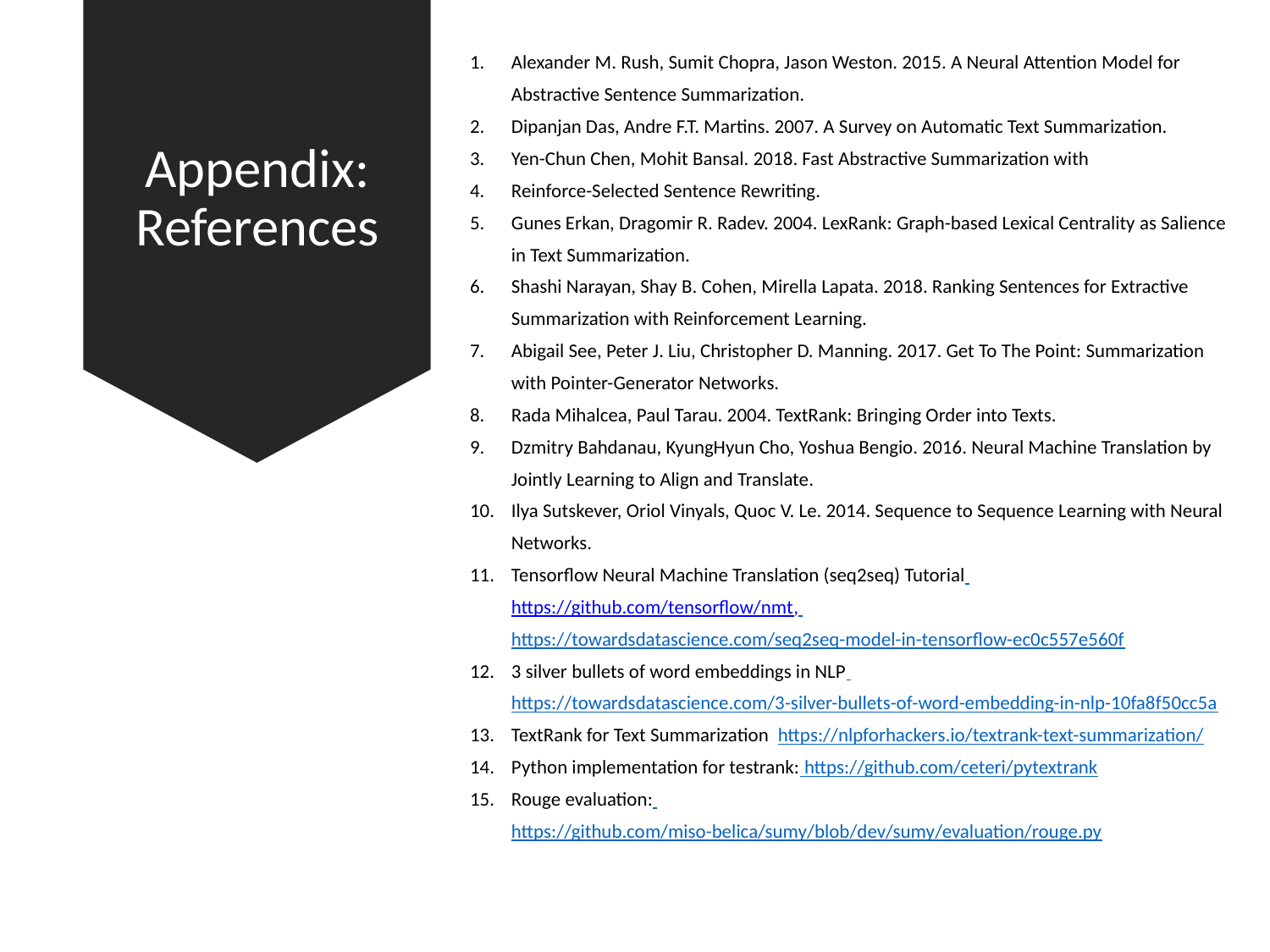

# Appendix:
References
Alexander M. Rush, Sumit Chopra, Jason Weston. 2015. A Neural Attention Model for Abstractive Sentence Summarization.
Dipanjan Das, Andre F.T. Martins. 2007. A Survey on Automatic Text Summarization.
Yen-Chun Chen, Mohit Bansal. 2018. Fast Abstractive Summarization with
Reinforce-Selected Sentence Rewriting.
Gunes Erkan, Dragomir R. Radev. 2004. LexRank: Graph-based Lexical Centrality as Salience in Text Summarization.
Shashi Narayan, Shay B. Cohen, Mirella Lapata. 2018. Ranking Sentences for Extractive Summarization with Reinforcement Learning.
Abigail See, Peter J. Liu, Christopher D. Manning. 2017. Get To The Point: Summarization with Pointer-Generator Networks.
Rada Mihalcea, Paul Tarau. 2004. TextRank: Bringing Order into Texts.
Dzmitry Bahdanau, KyungHyun Cho, Yoshua Bengio. 2016. Neural Machine Translation by Jointly Learning to Align and Translate.
Ilya Sutskever, Oriol Vinyals, Quoc V. Le. 2014. Sequence to Sequence Learning with Neural Networks.
Tensorflow Neural Machine Translation (seq2seq) Tutorial https://github.com/tensorflow/nmt, https://towardsdatascience.com/seq2seq-model-in-tensorflow-ec0c557e560f
3 silver bullets of word embeddings in NLP https://towardsdatascience.com/3-silver-bullets-of-word-embedding-in-nlp-10fa8f50cc5a
TextRank for Text Summarization  https://nlpforhackers.io/textrank-text-summarization/
Python implementation for testrank: https://github.com/ceteri/pytextrank
Rouge evaluation: https://github.com/miso-belica/sumy/blob/dev/sumy/evaluation/rouge.py